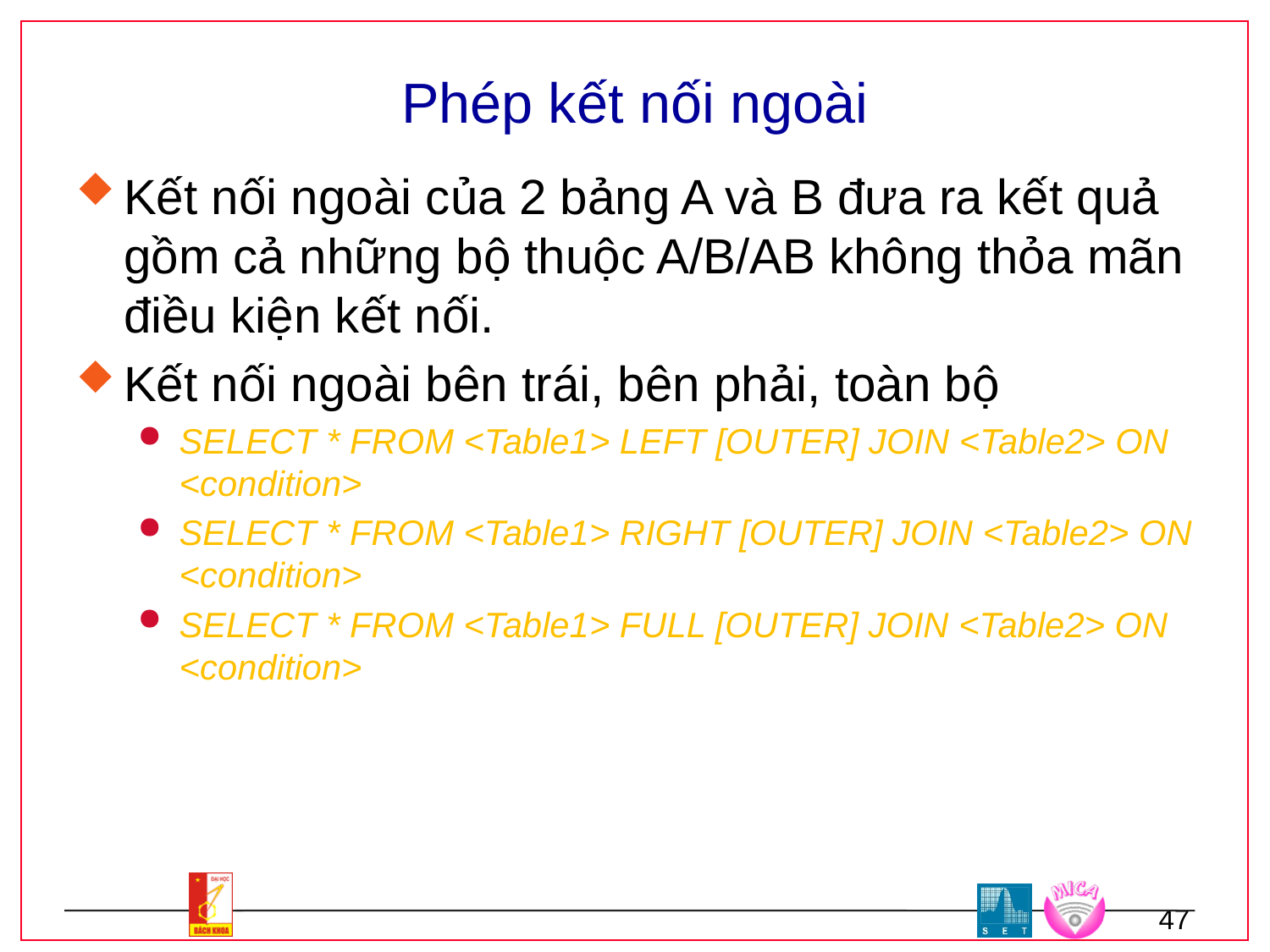

# Phép kết nối ngoài
Kết nối ngoài của 2 bảng A và B đưa ra kết quả gồm cả những bộ thuộc A/B/AB không thỏa mãn điều kiện kết nối.
Kết nối ngoài bên trái, bên phải, toàn bộ
SELECT * FROM <Table1> LEFT [OUTER] JOIN <Table2> ON <condition>
SELECT * FROM <Table1> RIGHT [OUTER] JOIN <Table2> ON <condition>
SELECT * FROM <Table1> FULL [OUTER] JOIN <Table2> ON <condition>

47